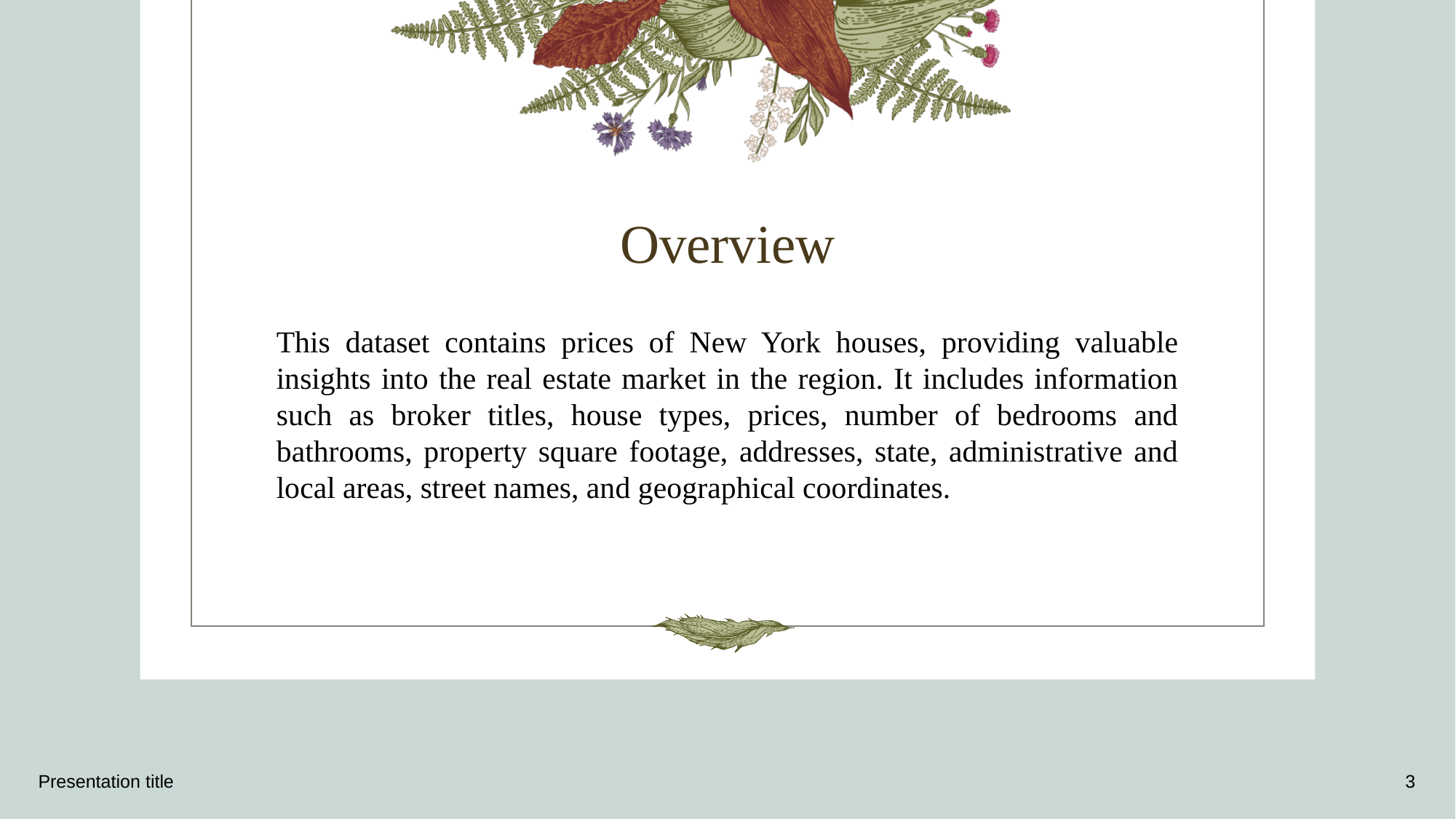

# Overview
This dataset contains prices of New York houses, providing valuable insights into the real estate market in the region. It includes information such as broker titles, house types, prices, number of bedrooms and bathrooms, property square footage, addresses, state, administrative and local areas, street names, and geographical coordinates.

Presentation title
3